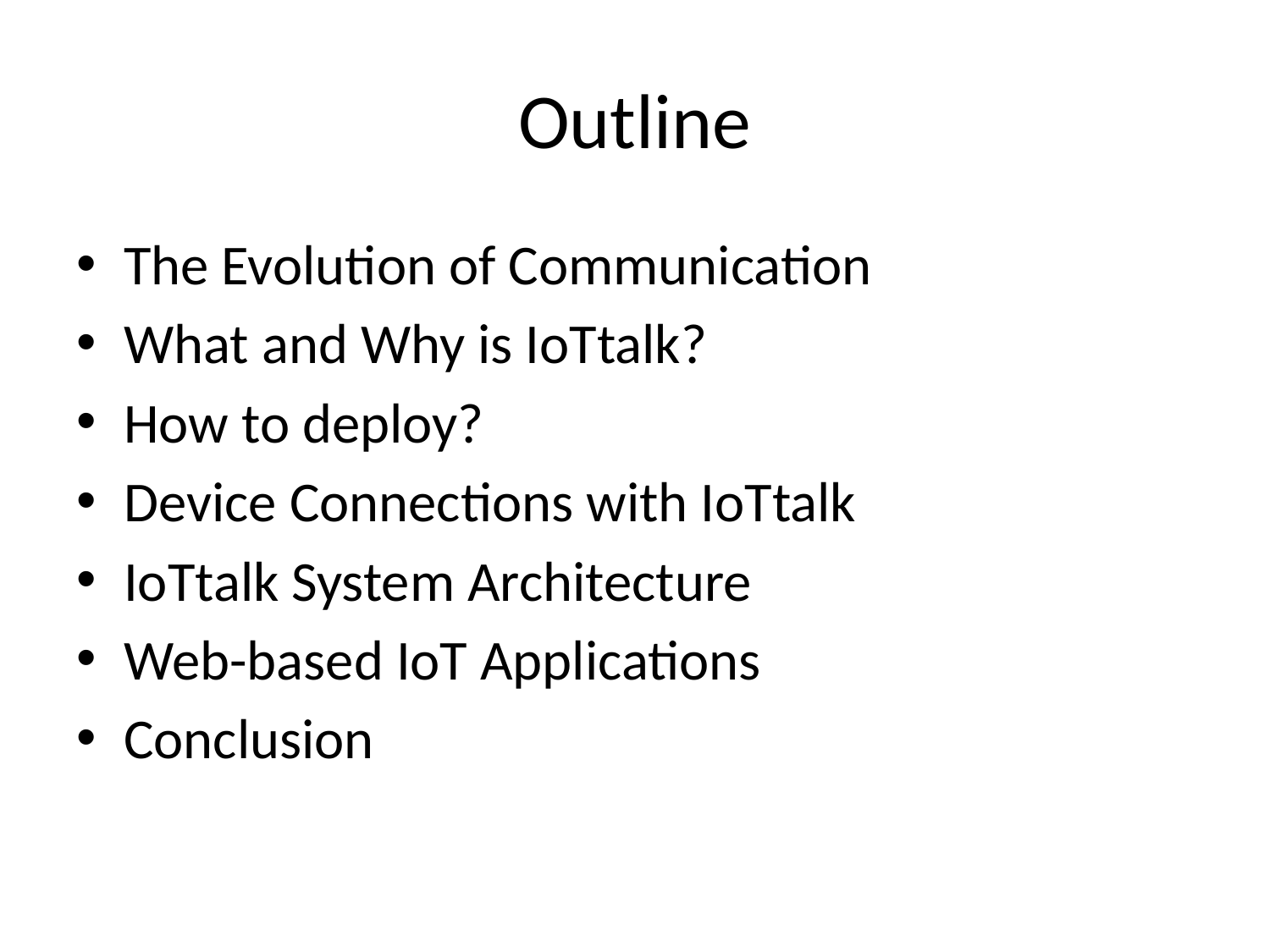

# Outline
The Evolution of Communication
What and Why is IoTtalk?
How to deploy?
Device Connections with IoTtalk
IoTtalk System Architecture
Web-based IoT Applications
Conclusion